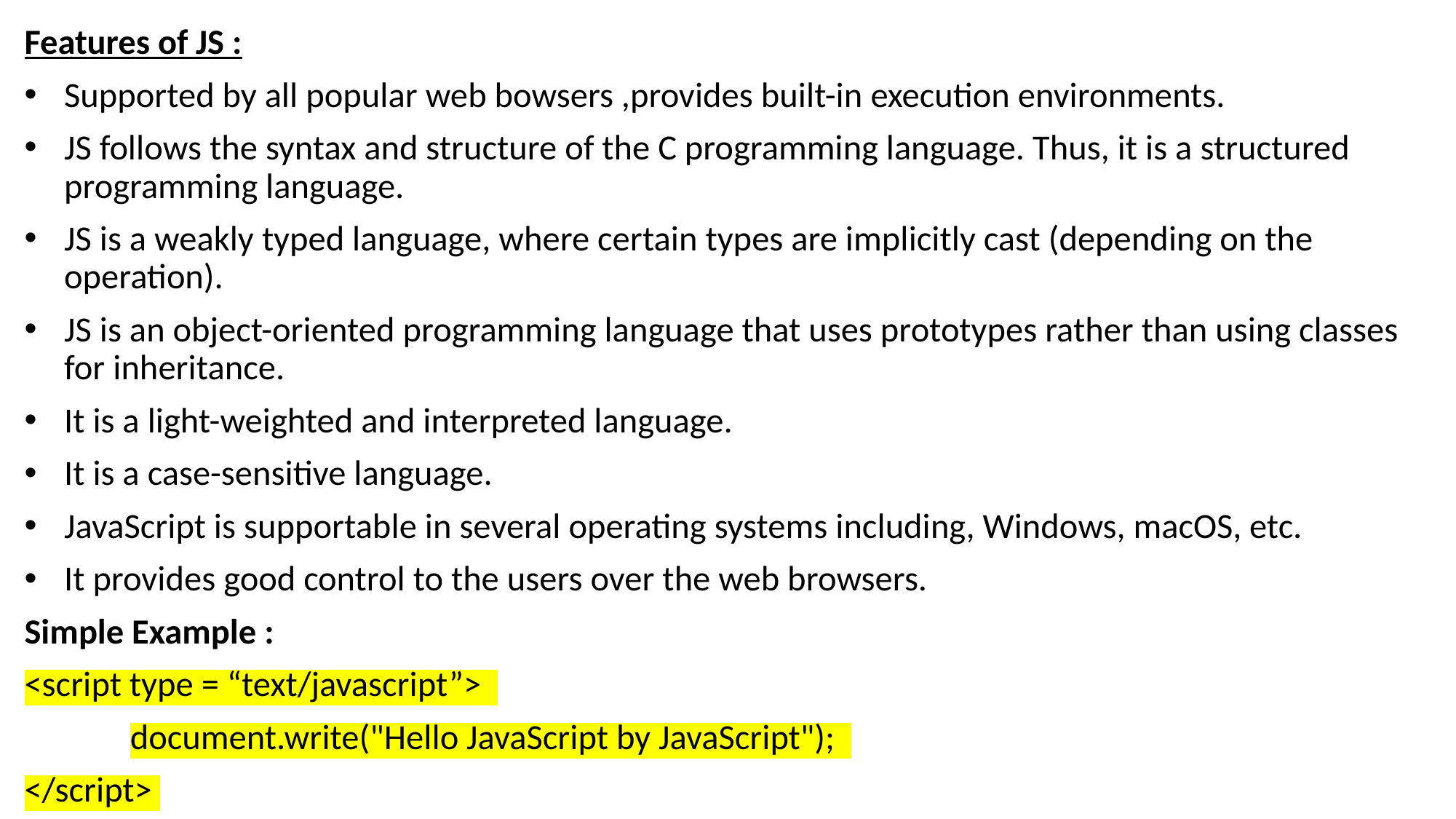

Features of JS :
Supported by all popular web bowsers ,provides built-in execution environments.
JS follows the syntax and structure of the C programming language. Thus, it is a structured programming language.
JS is a weakly typed language, where certain types are implicitly cast (depending on the operation).
JS is an object-oriented programming language that uses prototypes rather than using classes for inheritance.
It is a light-weighted and interpreted language.
It is a case-sensitive language.
JavaScript is supportable in several operating systems including, Windows, macOS, etc.
It provides good control to the users over the web browsers.
Simple Example :
<script type = “text/javascript”>
	document.write("Hello JavaScript by JavaScript");
</script>